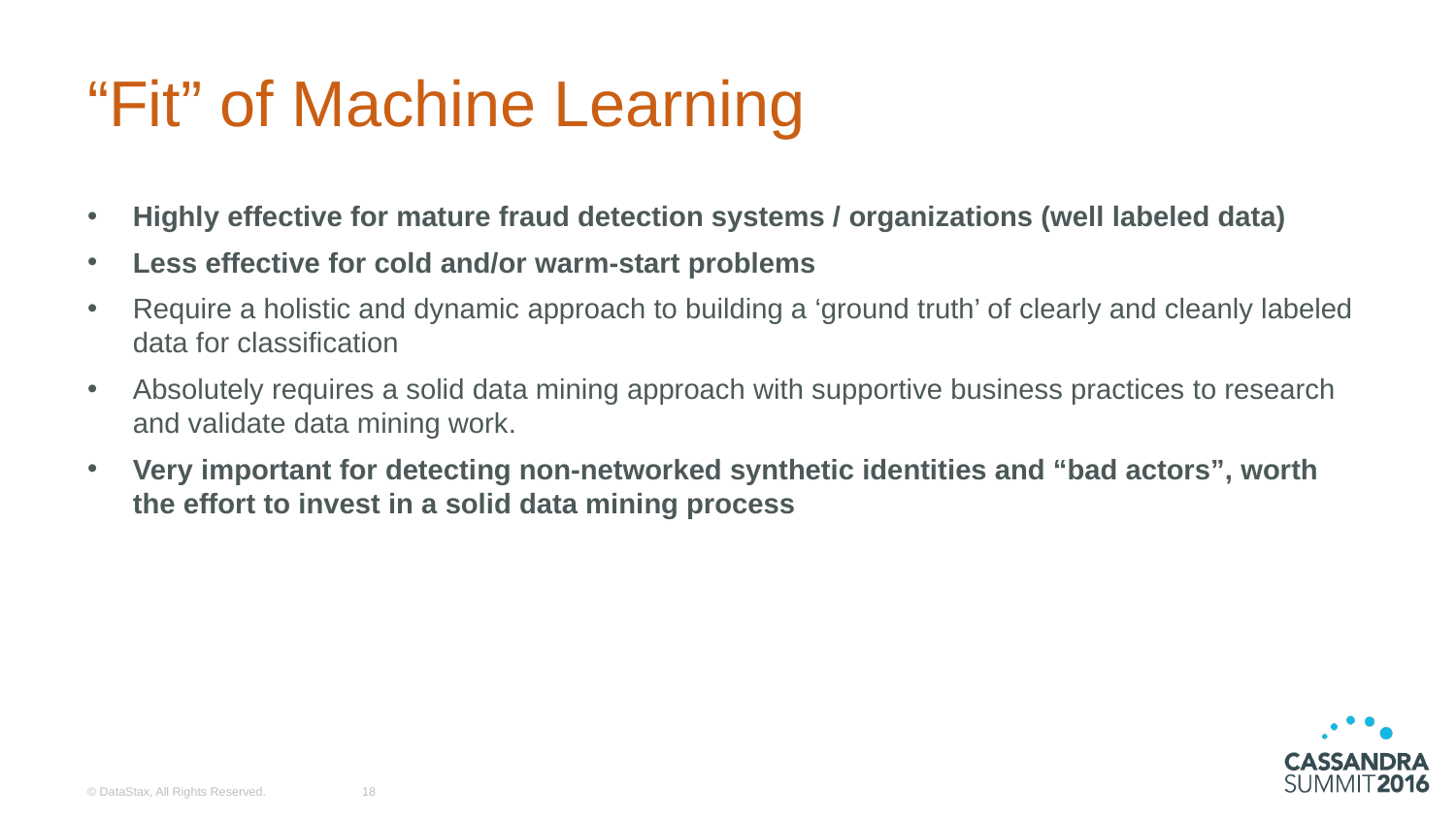

# “Fit” of Machine Learning
Highly effective for mature fraud detection systems / organizations (well labeled data)
Less effective for cold and/or warm-start problems
Require a holistic and dynamic approach to building a ‘ground truth’ of clearly and cleanly labeled data for classification
Absolutely requires a solid data mining approach with supportive business practices to research and validate data mining work.
Very important for detecting non-networked synthetic identities and “bad actors”, worth the effort to invest in a solid data mining process

© DataStax, All Rights Reserved.
18